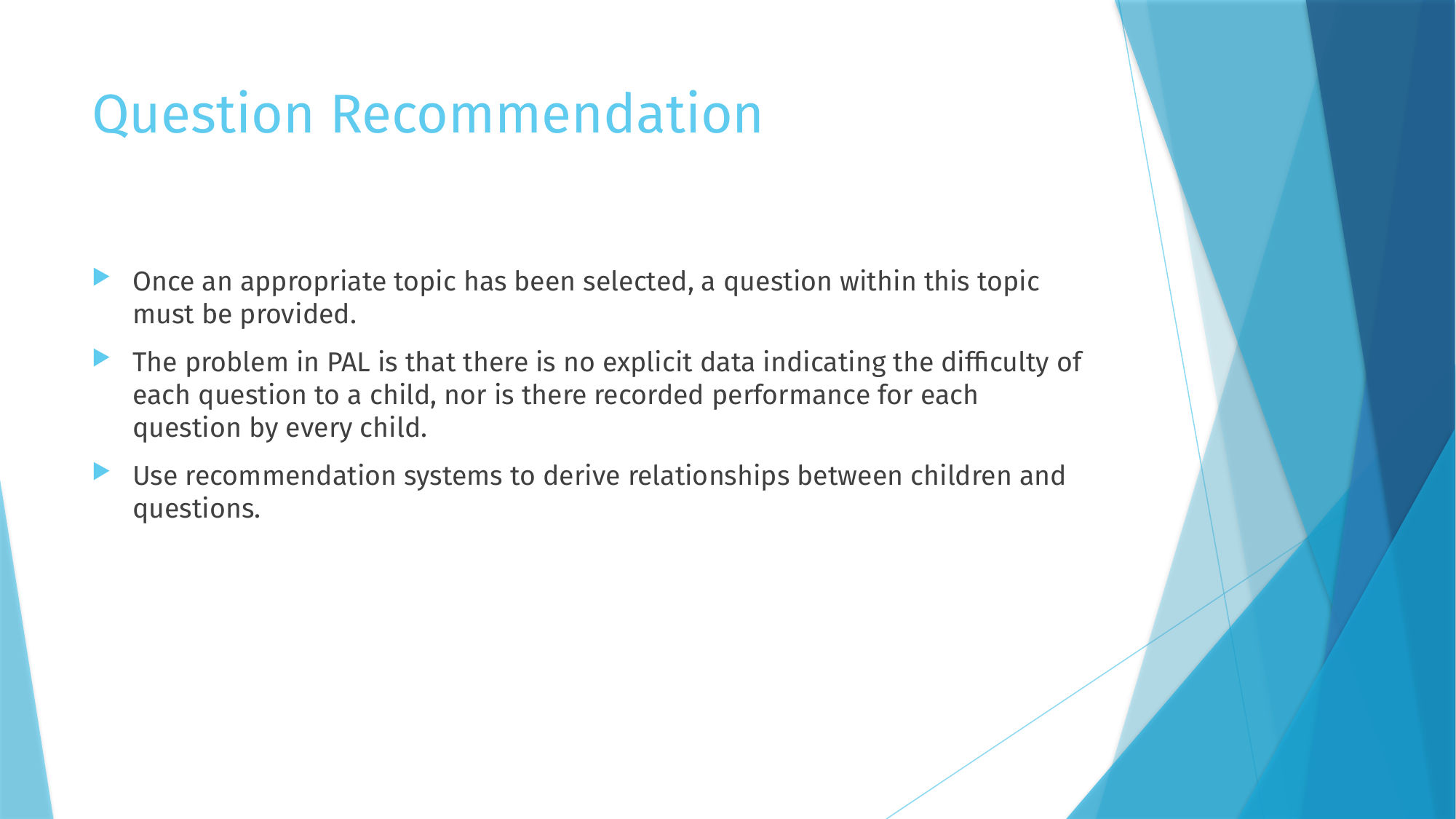

# Question Recommendation
Once an appropriate topic has been selected, a question within this topic must be provided.
The problem in PAL is that there is no explicit data indicating the difficulty of each question to a child, nor is there recorded performance for each question by every child.
Use recommendation systems to derive relationships between children and questions.